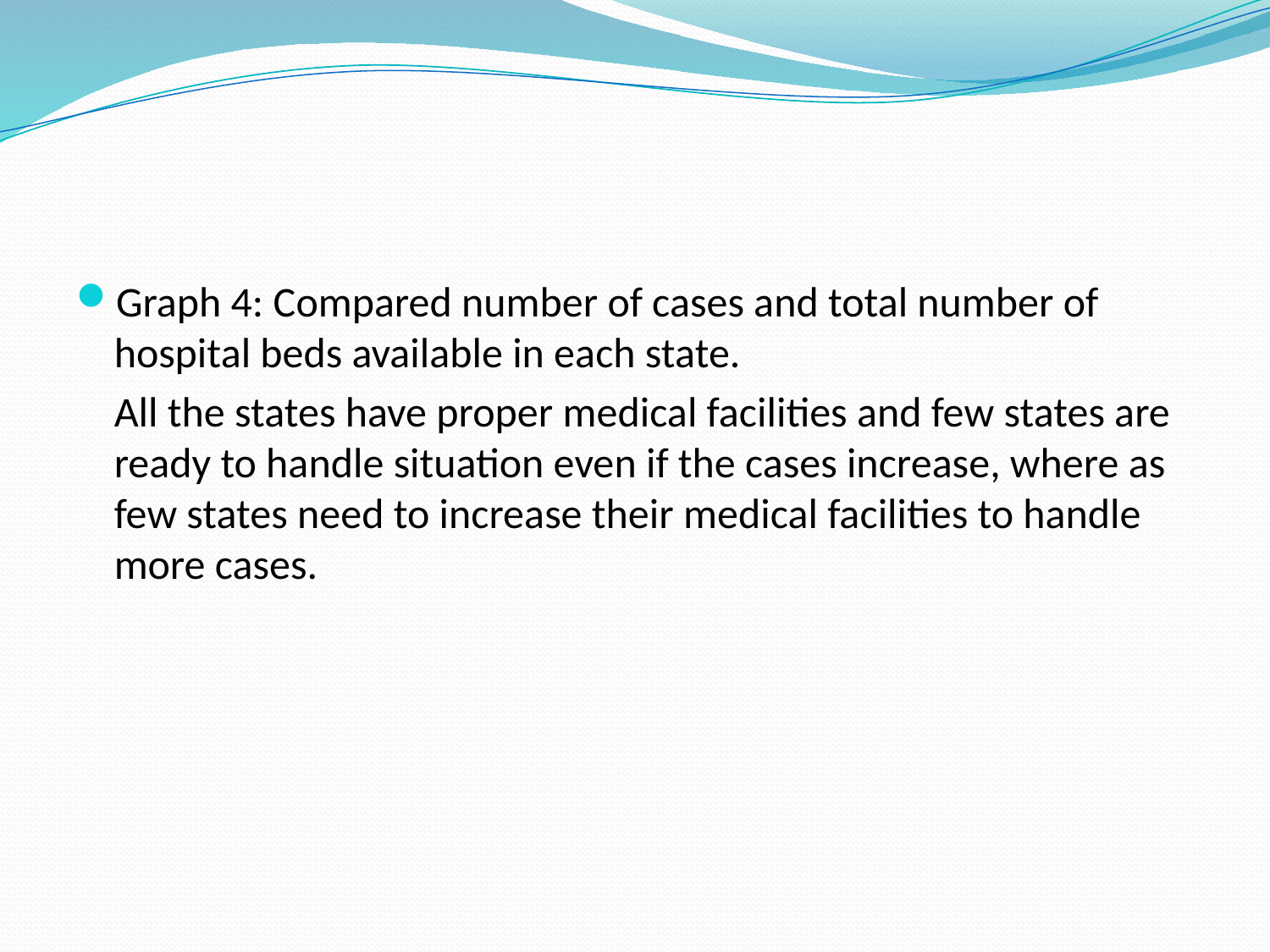

#
Graph 4: Compared number of cases and total number of hospital beds available in each state.
    All the states have proper medical facilities and few states are ready to handle situation even if the cases increase, where as few states need to increase their medical facilities to handle more cases.